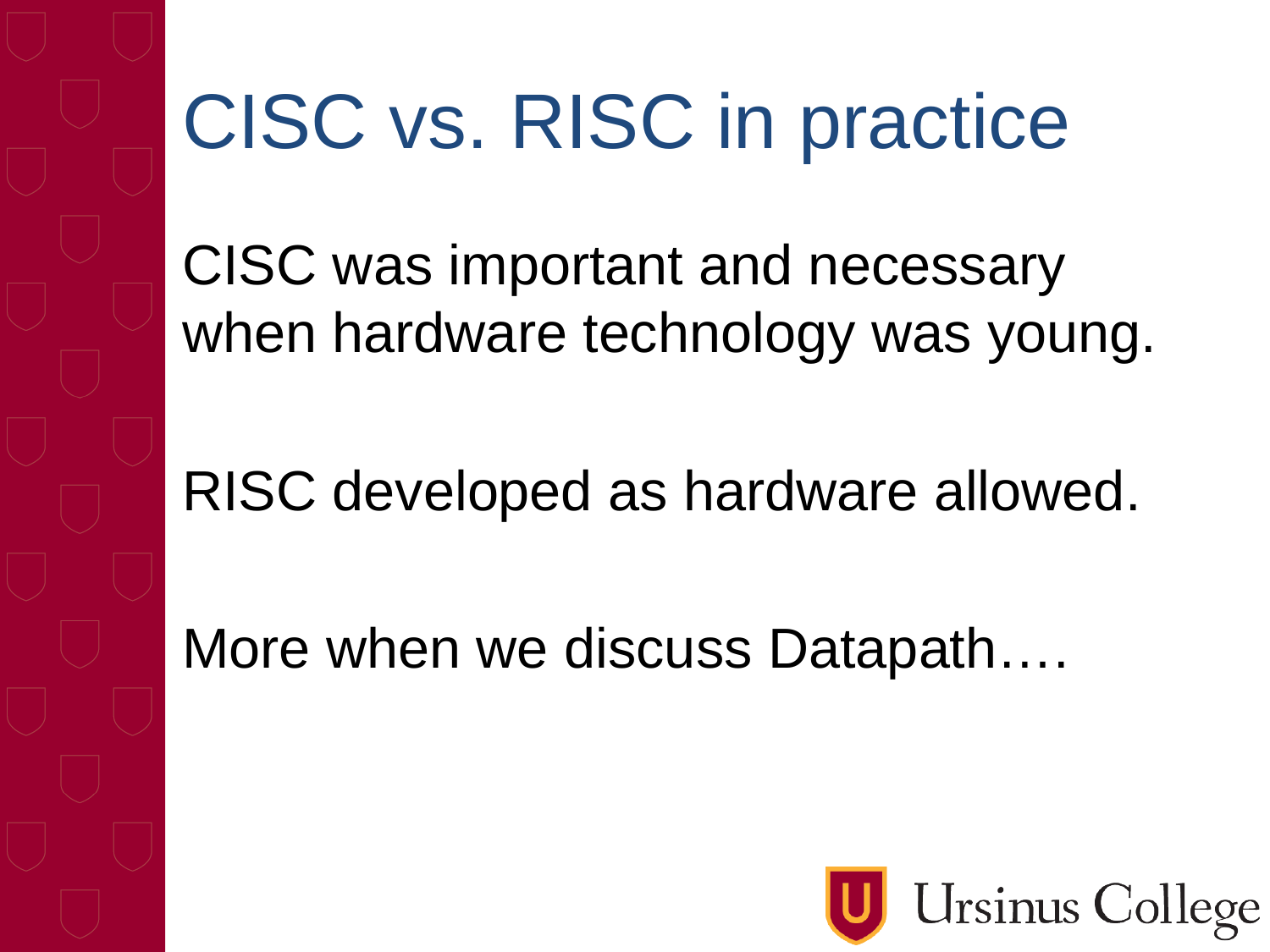

# CISC vs. RISC in practice
CISC was important and necessary when hardware technology was young.

RISC developed as hardware allowed.

More when we discuss Datapath….